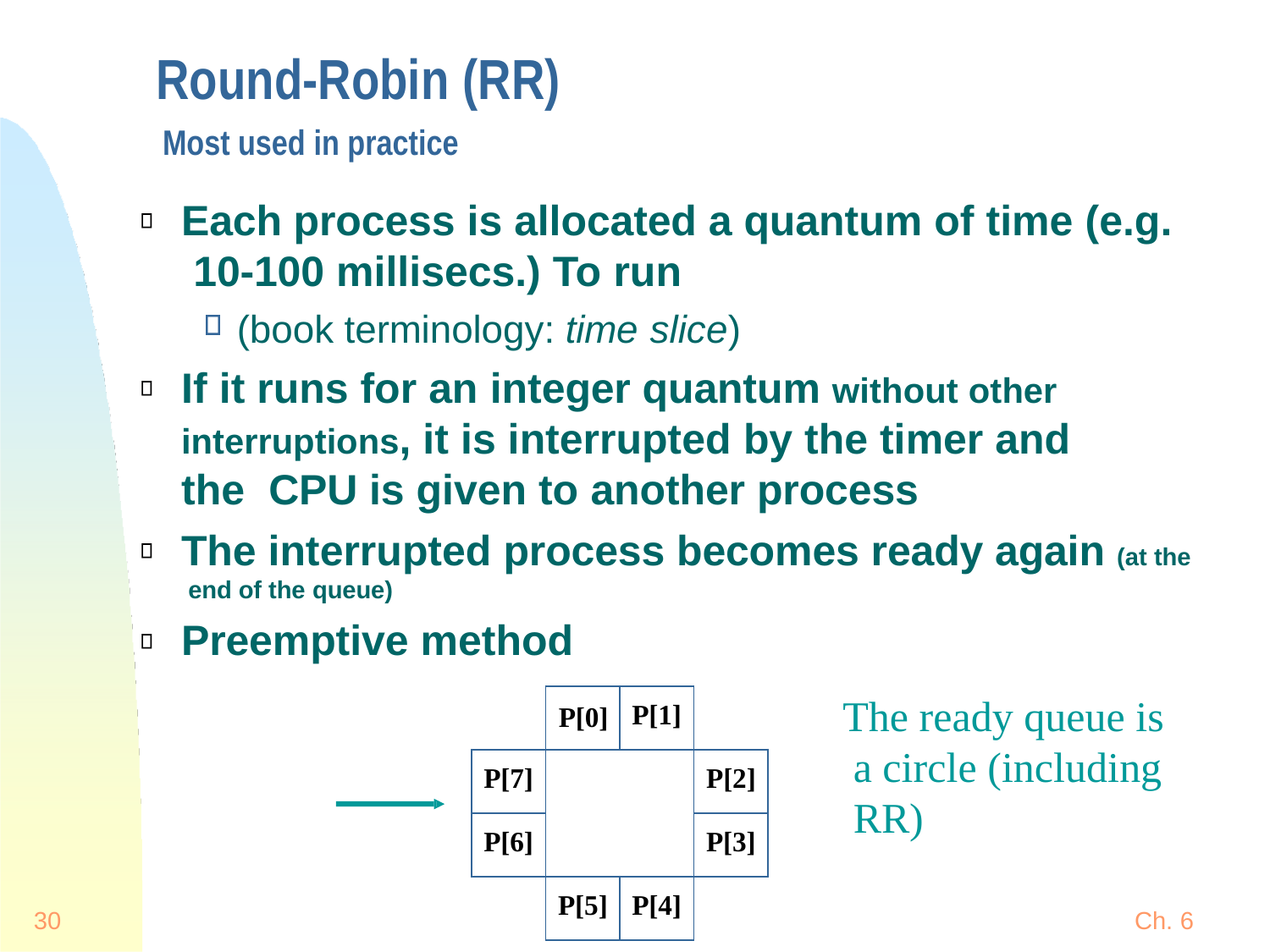

# Round-Robin (RR)
Most used in practice
Each process is allocated a quantum of time (e.g.  10-100 millisecs.) To run
(book terminology: time slice)
If it runs for an integer quantum without other  interruptions, it is interrupted by the timer and the  CPU is given to another process
The interrupted process becomes ready again (at the  end of the queue)
Preemptive method
The ready queue is  a circle (including  RR)

|  | P[0] | P[1] |  |
| --- | --- | --- | --- |
| P[7] |  |  | P[2] |
| P[6] |  |  | P[3] |
|  | P[5] | P[4] |  |

30
Ch. 6